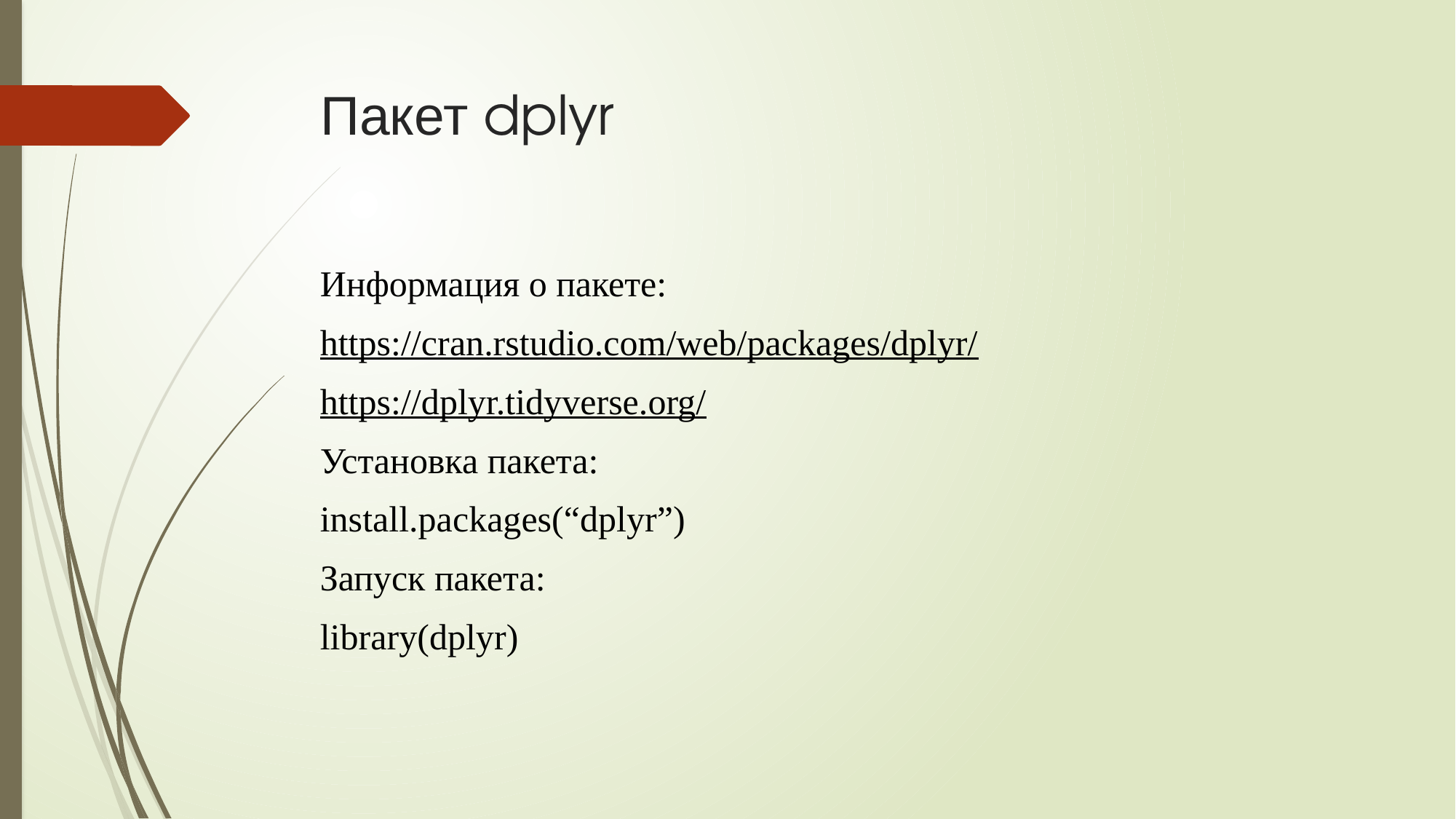

# Пакет dplyr
Информация о пакете:
https://cran.rstudio.com/web/packages/dplyr/
https://dplyr.tidyverse.org/
Установка пакета:
install.packages(“dplyr”)
Запуск пакета:
library(dplyr)